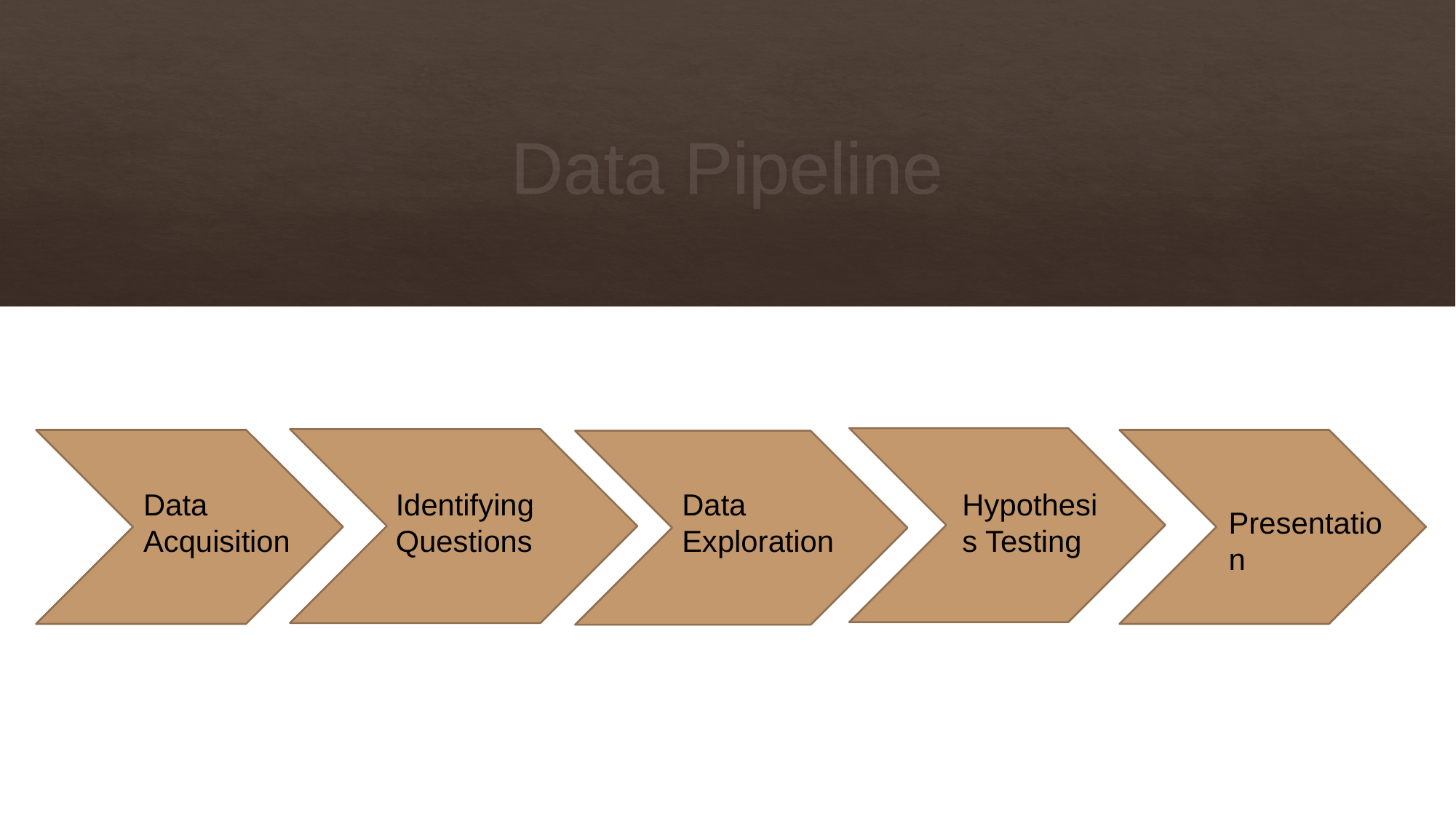

# Data Pipeline

Data
Acquisition
Identifying Questions
Data Exploration

Hypothesis Testing
Presentation